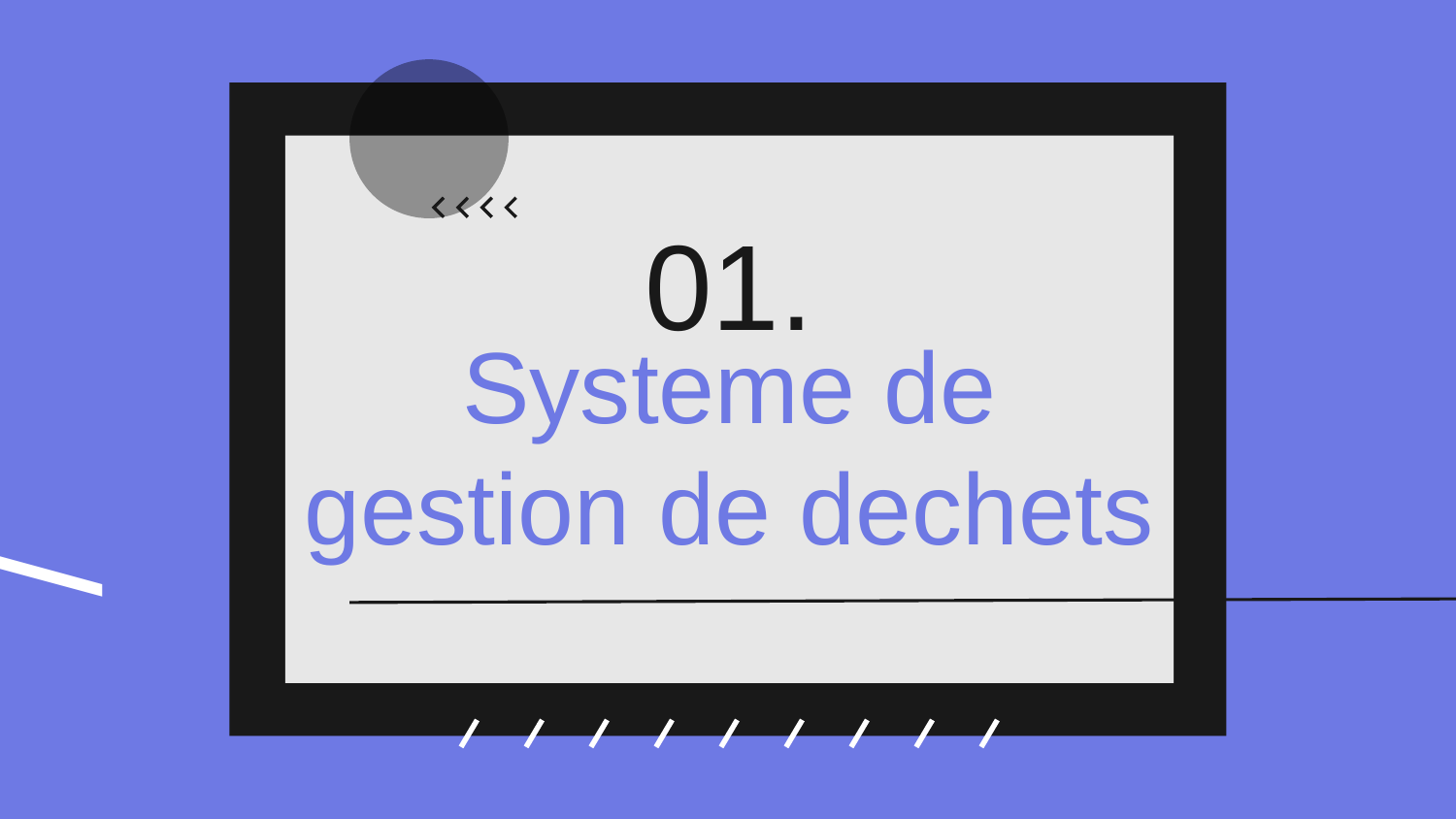

01.
# Systeme de gestion de dechets